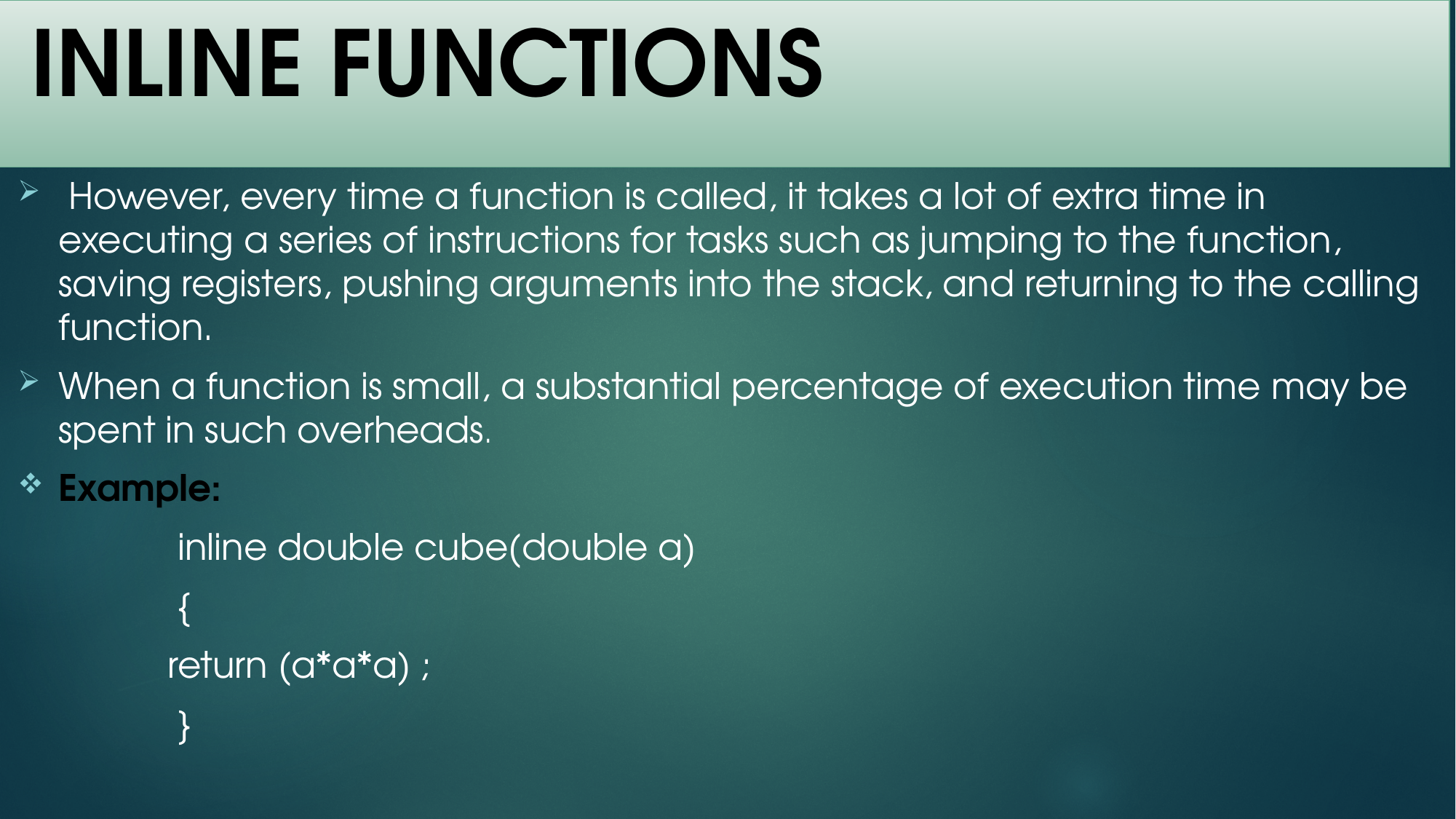

# INLINE FUNCTIONS
 However, every time a function is called, it takes a lot of extra time in executing a series of instructions for tasks such as jumping to the function, saving registers, pushing arguments into the stack, and returning to the calling function.
When a function is small, a substantial percentage of execution time may be spent in such overheads.
Example:
 inline double cube(double a)
 {
return (a*a*a) ;
 }